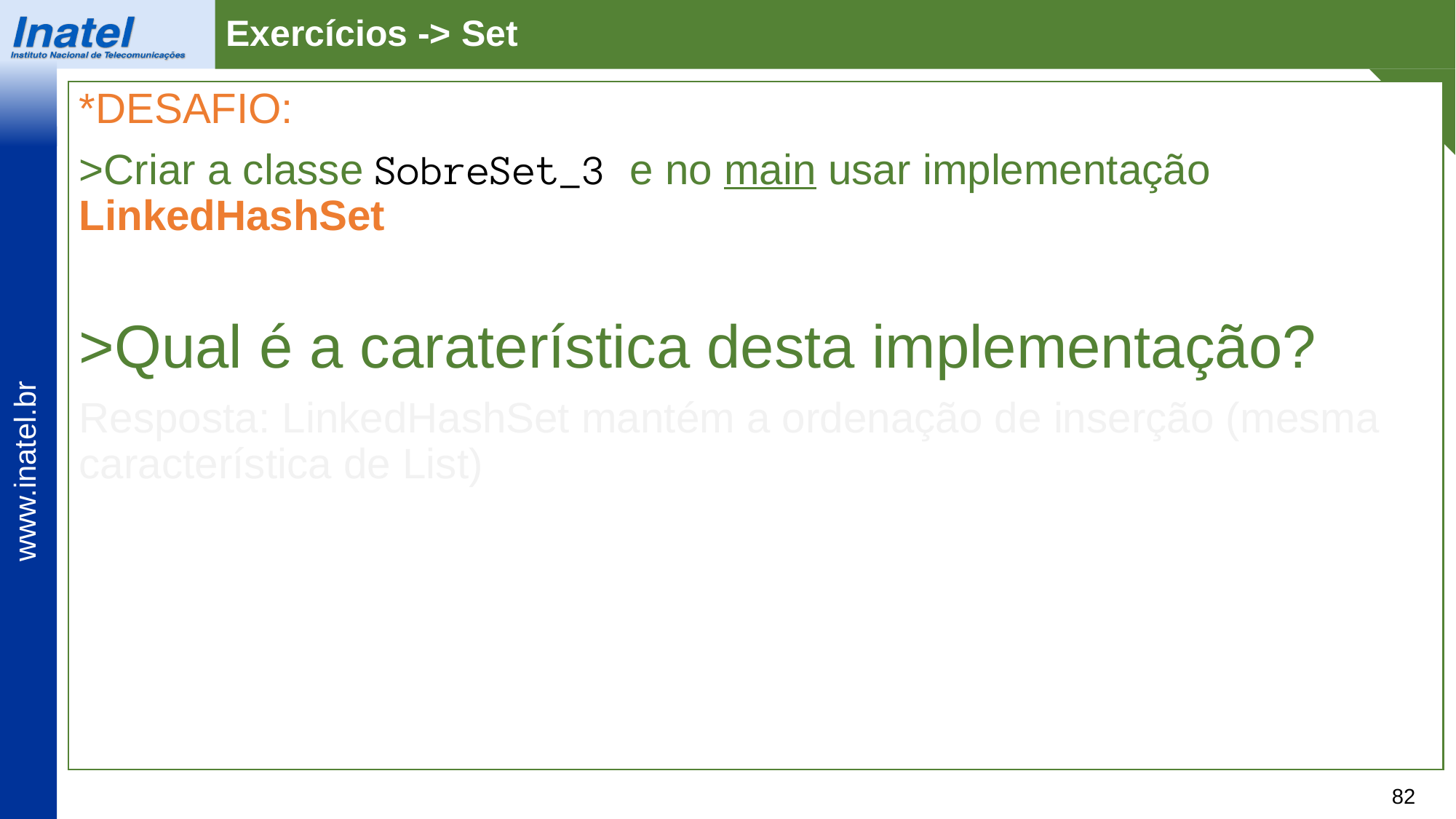

Exercícios -> Set

*DESAFIO:
>Criar a classe SobreSet_3 e no main usar implementação LinkedHashSet

>Qual é a caraterística desta implementação?
Resposta: LinkedHashSet mantém a ordenação de inserção (mesma característica de List)